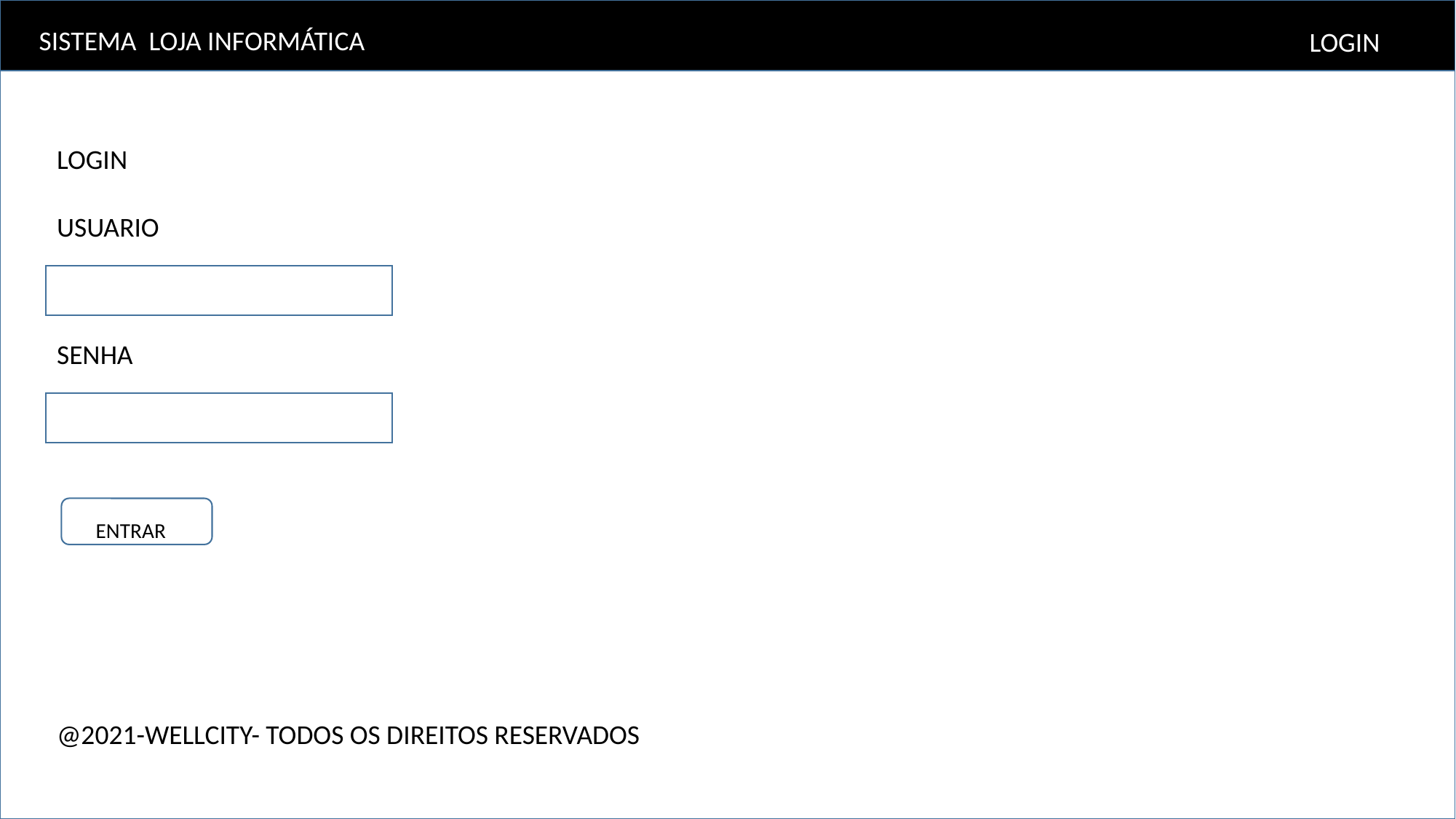

SISTEMA  LOJA INFORMÁTICA
LOGIN
LOGIN
USUARIO

SENHA

     ENTRAR
@2021-WELLCITY- TODOS OS DIREITOS RESERVADOS